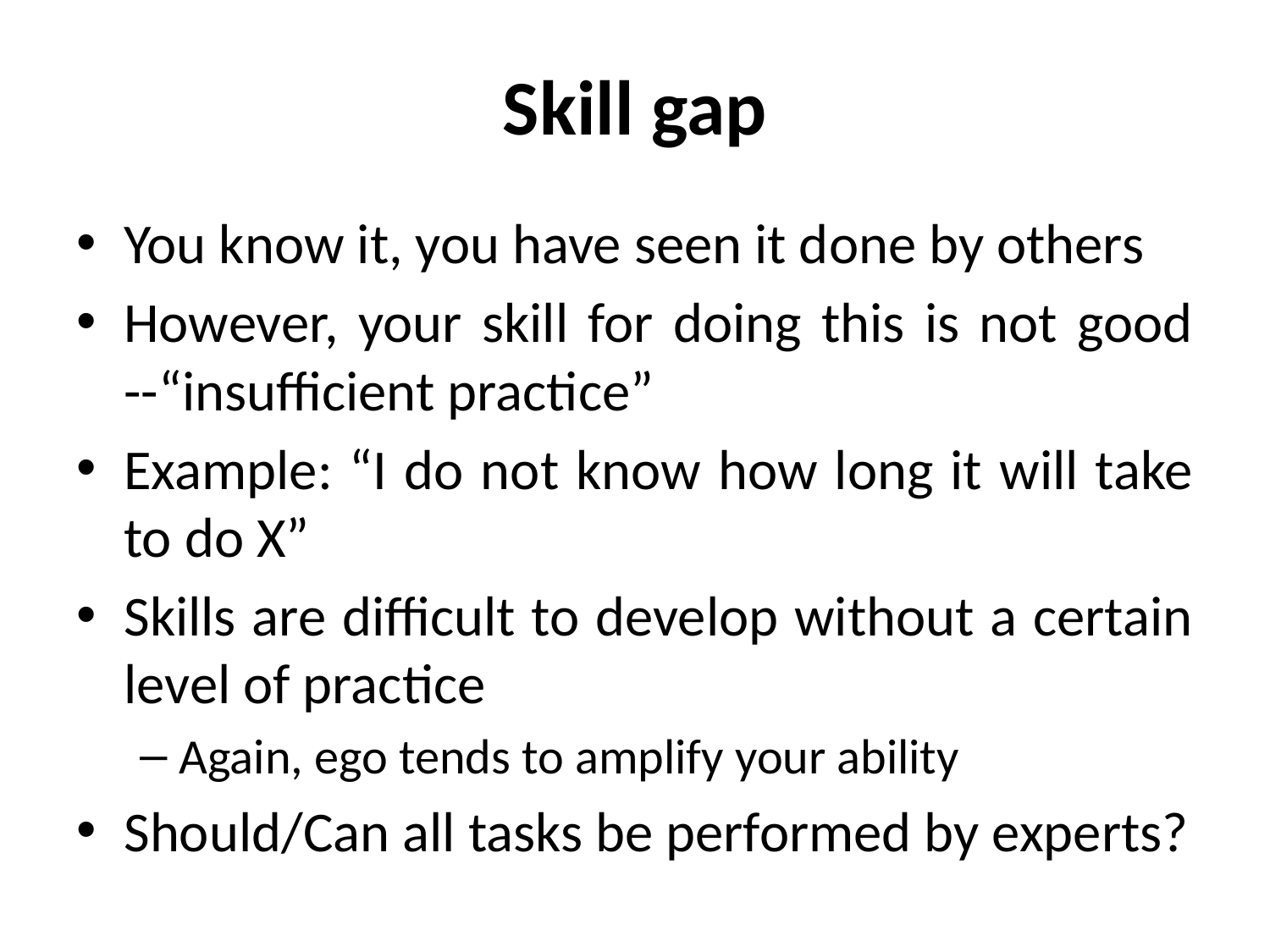

# Skill gap
You know it, you have seen it done by others
However, your skill for doing this is not good --“insufficient practice”
Example: “I do not know how long it will take to do X”
Skills are difficult to develop without a certain level of practice
Again, ego tends to amplify your ability
Should/Can all tasks be performed by experts?